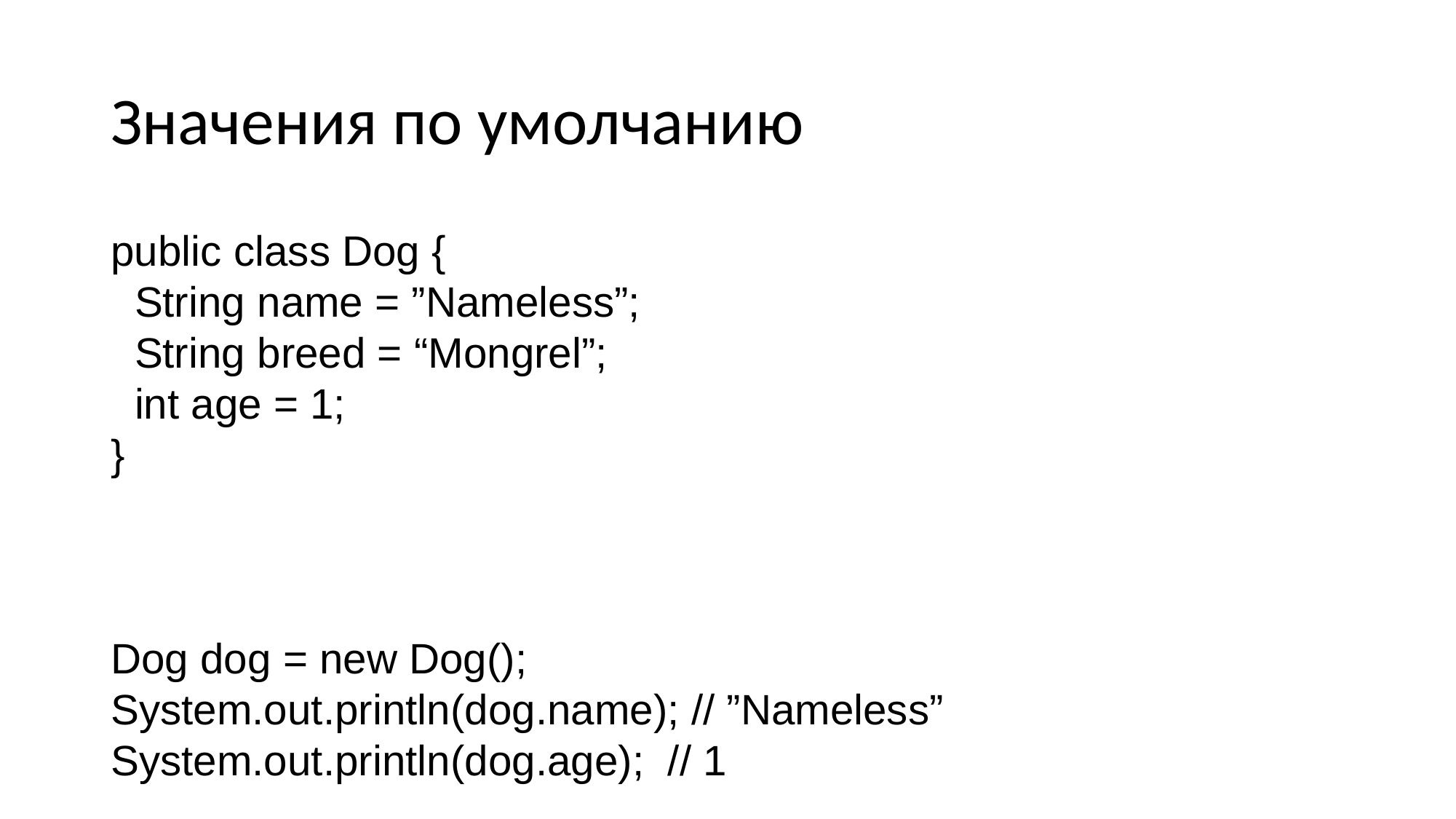

# Значения по умолчанию
public class Dog {
  String name = ”Nameless”;
  String breed = “Mongrel”;
  int age = 1;
}

Dog dog = new Dog();
System.out.println(dog.name); // ”Nameless”
System.out.println(dog.age);  // 1